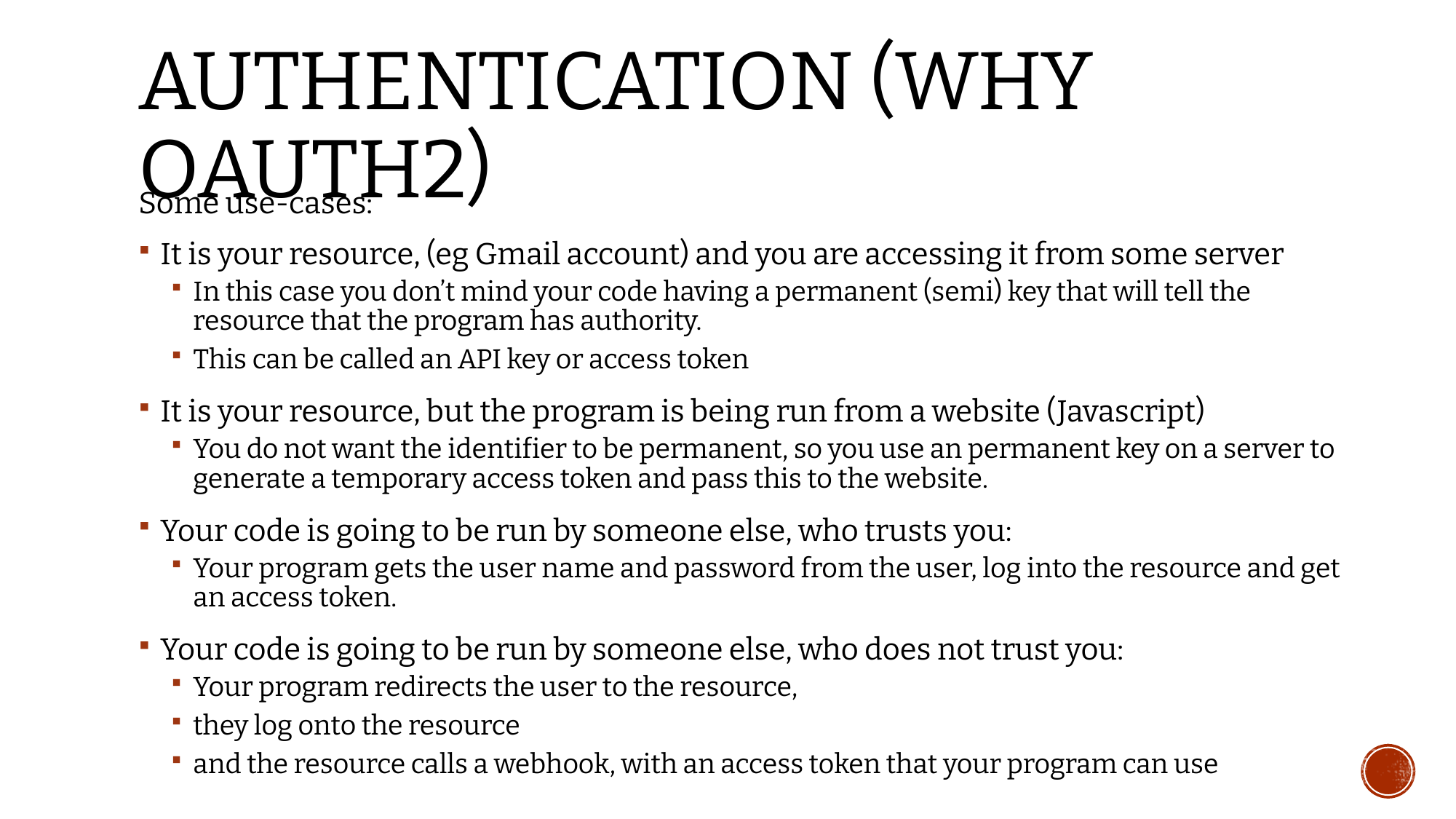

# Authentication (why OAUTH2)
Some use-cases:
It is your resource, (eg Gmail account) and you are accessing it from some server
In this case you don’t mind your code having a permanent (semi) key that will tell the resource that the program has authority.
This can be called an API key or access token
It is your resource, but the program is being run from a website (Javascript)
You do not want the identifier to be permanent, so you use an permanent key on a server to generate a temporary access token and pass this to the website.
Your code is going to be run by someone else, who trusts you:
Your program gets the user name and password from the user, log into the resource and get an access token.
Your code is going to be run by someone else, who does not trust you:
Your program redirects the user to the resource,
they log onto the resource
and the resource calls a webhook, with an access token that your program can use